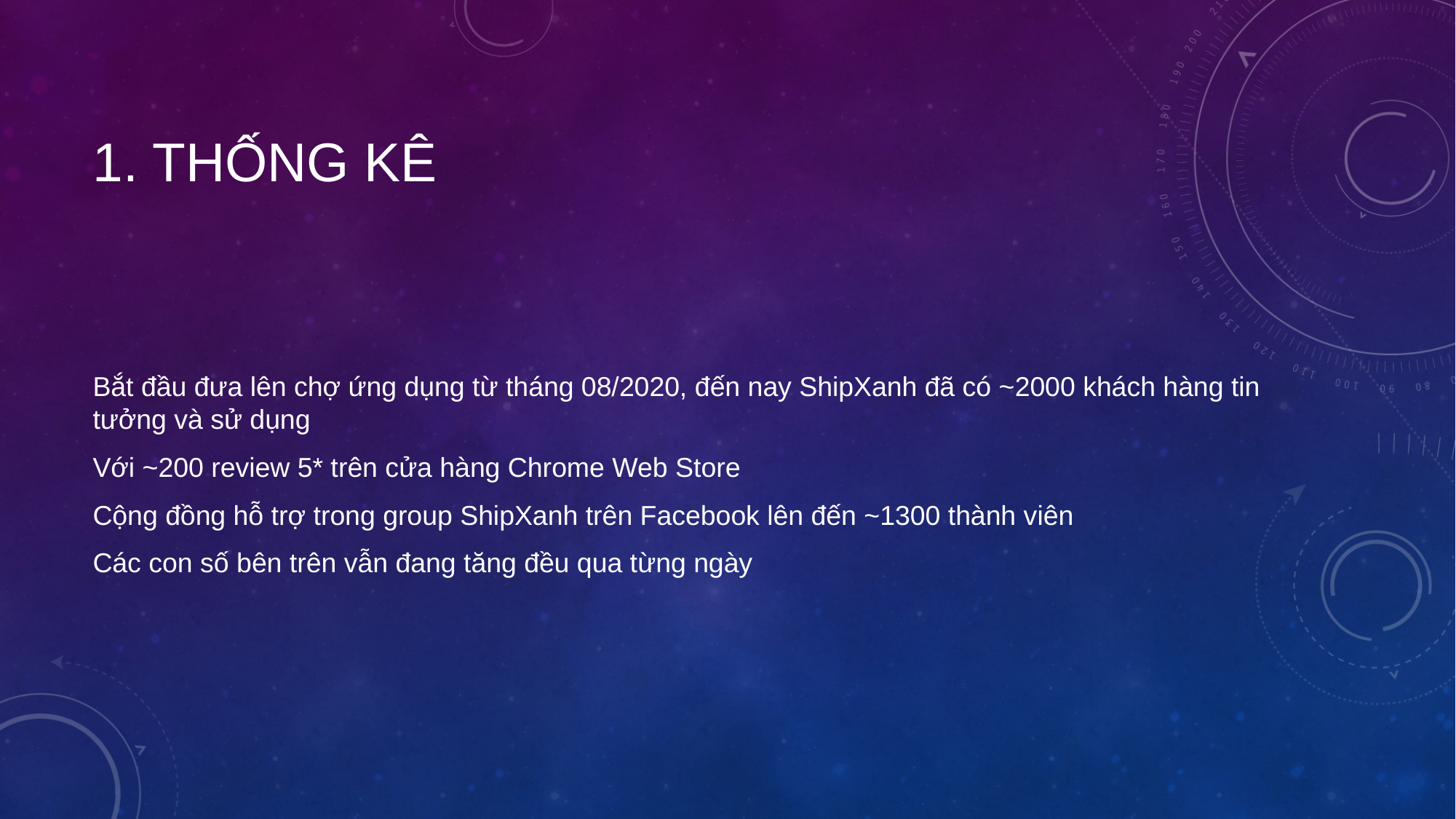

# 1. Thống kê
Bắt đầu đưa lên chợ ứng dụng từ tháng 08/2020, đến nay ShipXanh đã có ~2000 khách hàng tin tưởng và sử dụng
Với ~200 review 5* trên cửa hàng Chrome Web Store
Cộng đồng hỗ trợ trong group ShipXanh trên Facebook lên đến ~1300 thành viên
Các con số bên trên vẫn đang tăng đều qua từng ngày